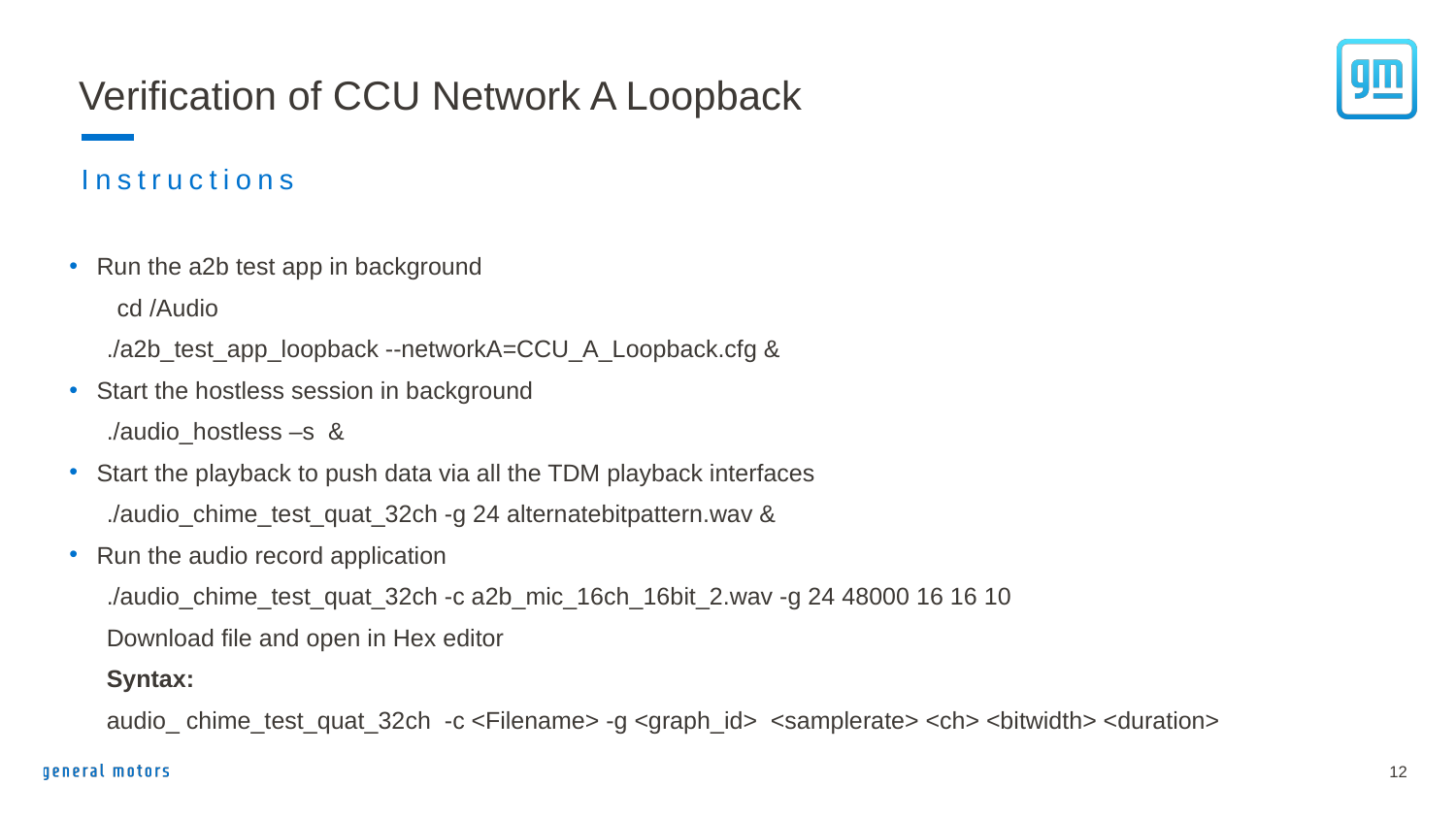

# Verification of CCU Network A Loopback
Instructions

Run the a2b test app in background
       cd /Audio
./a2b_test_app_loopback --networkA=CCU_A_Loopback.cfg &
Start the hostless session in background
./audio_hostless –s  &
Start the playback to push data via all the TDM playback interfaces
./audio_chime_test_quat_32ch -g 24 alternatebitpattern.wav &
Run the audio record application
./audio_chime_test_quat_32ch -c a2b_mic_16ch_16bit_2.wav -g 24 48000 16 16 10
Download file and open in Hex editor
Syntax:
audio_ chime_test_quat_32ch  -c <Filename> -g <graph_id>  <samplerate> <ch> <bitwidth> <duration>

12